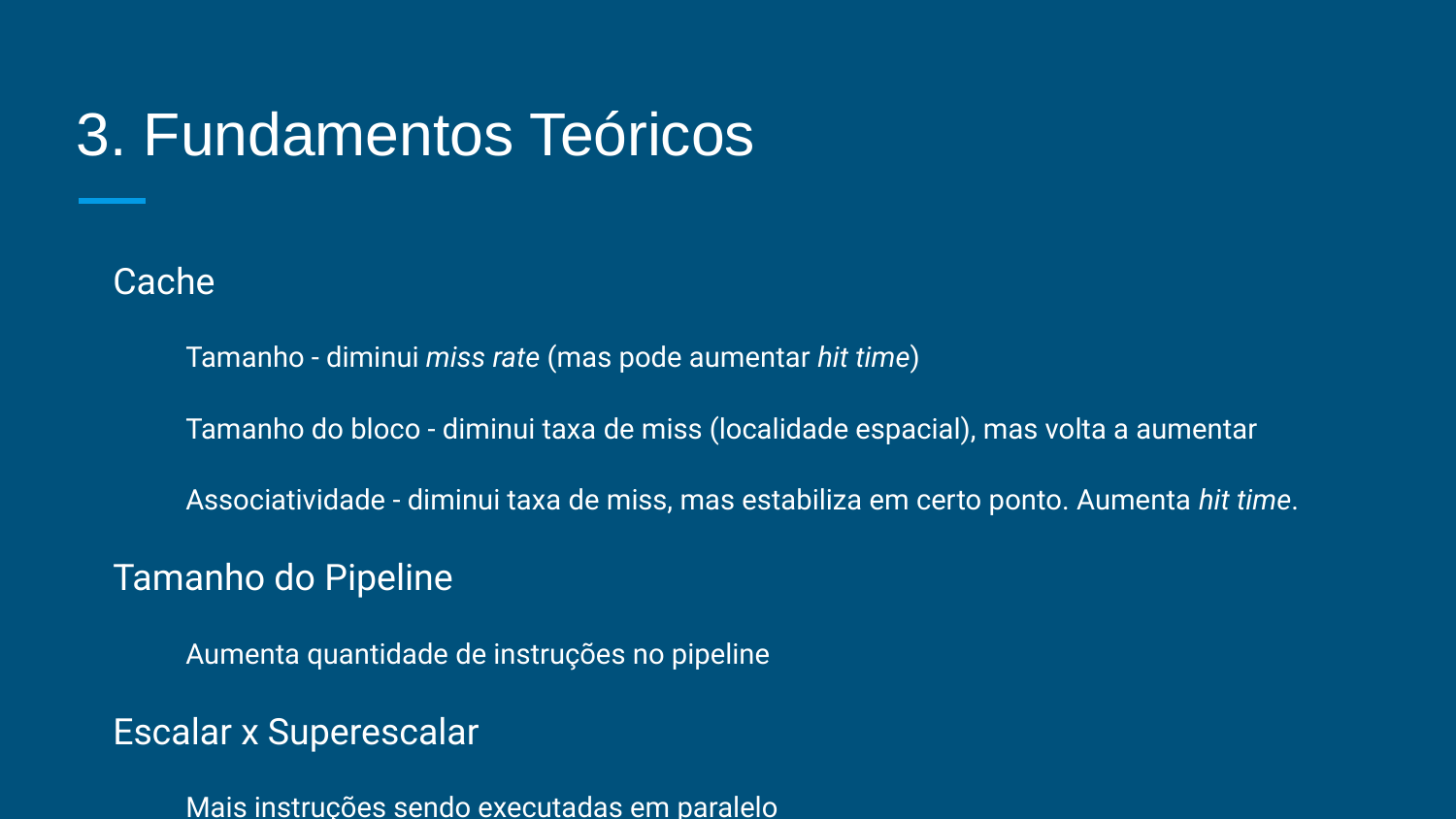

# 3. Fundamentos Teóricos
Cache
Tamanho - diminui miss rate (mas pode aumentar hit time)
Tamanho do bloco - diminui taxa de miss (localidade espacial), mas volta a aumentar
Associatividade - diminui taxa de miss, mas estabiliza em certo ponto. Aumenta hit time.
Tamanho do Pipeline
Aumenta quantidade de instruções no pipeline
Escalar x Superescalar
Mais instruções sendo executadas em paralelo
Tanto superpipeline quanto superescalar aumentam throughput, mas também aumentam complexidade e dependência de dados (que podem causar stall)